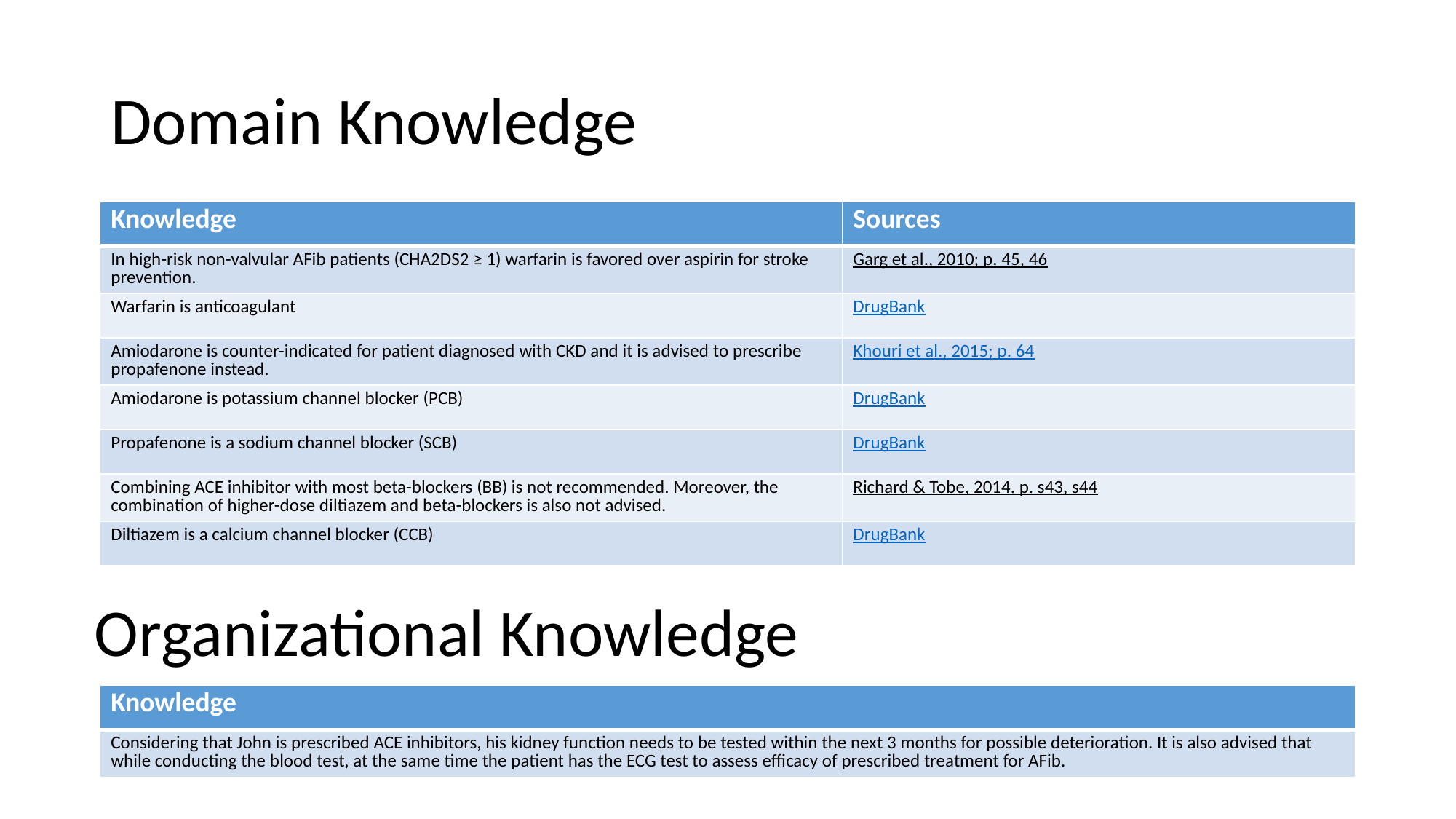

# Domain Knowledge
| Knowledge | Sources |
| --- | --- |
| In high-risk non-valvular AFib patients (CHA2DS2 ≥ 1) warfarin is favored over aspirin for stroke prevention. | Garg et al., 2010; p. 45, 46 |
| Warfarin is anticoagulant | DrugBank |
| Amiodarone is counter-indicated for patient diagnosed with CKD and it is advised to prescribe propafenone instead. | Khouri et al., 2015; p. 64 |
| Amiodarone is potassium channel blocker (PCB) | DrugBank |
| Propafenone is a sodium channel blocker (SCB) | DrugBank |
| Combining ACE inhibitor with most beta-blockers (BB) is not recommended. Moreover, the combination of higher-dose diltiazem and beta-blockers is also not advised. | Richard & Tobe, 2014. p. s43, s44 |
| Diltiazem is a calcium channel blocker (CCB) | DrugBank |
Organizational Knowledge
| Knowledge |
| --- |
| Considering that John is prescribed ACE inhibitors, his kidney function needs to be tested within the next 3 months for possible deterioration. It is also advised that while conducting the blood test, at the same time the patient has the ECG test to assess efficacy of prescribed treatment for AFib. |